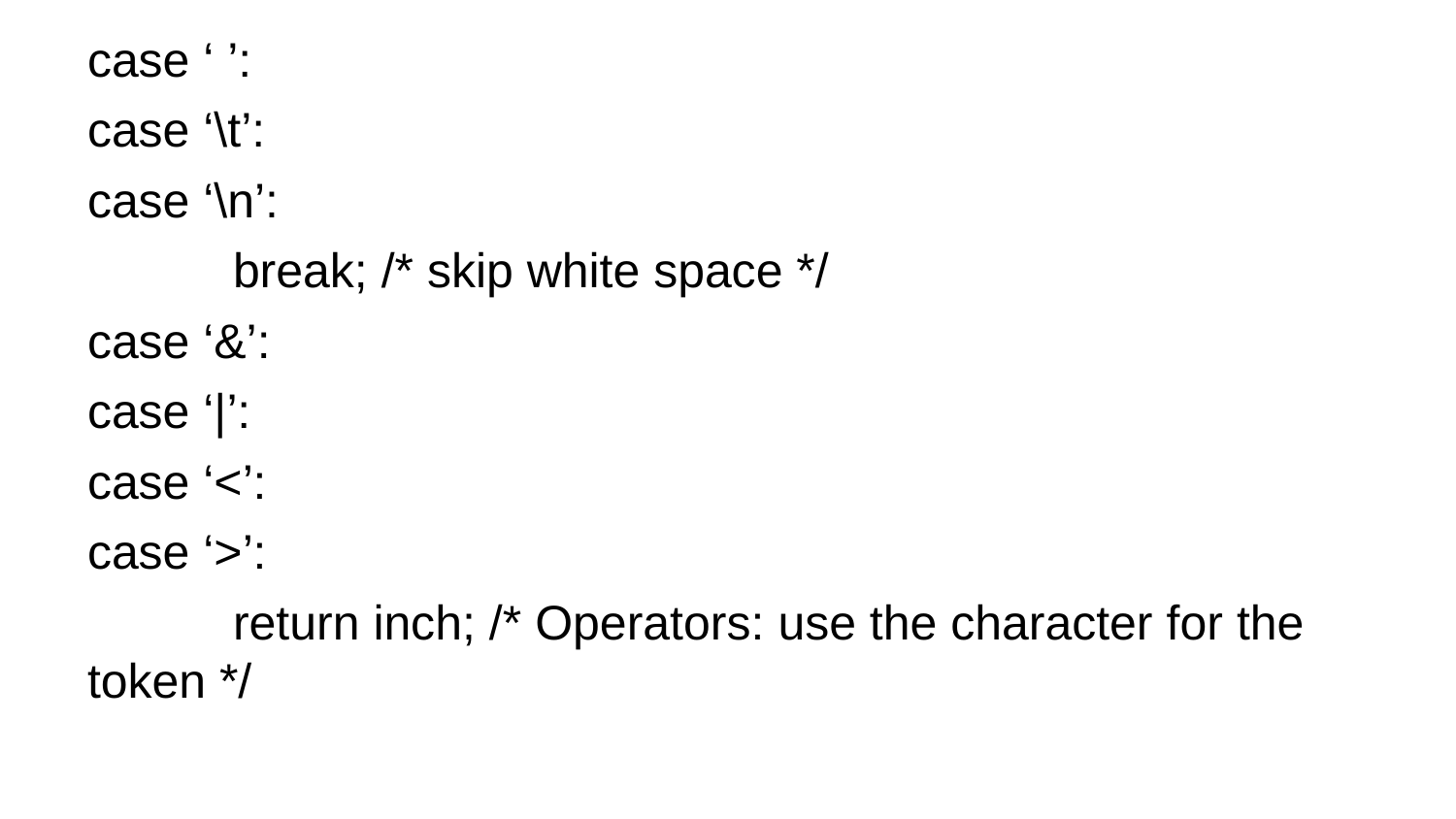

case ‘ ’:
case ‘\t’:
case ‘\n’:
	break; /* skip white space */
case ‘&’:
case ‘|’:
case ‘<’:
case ‘>’:
	return inch; /* Operators: use the character for the token */